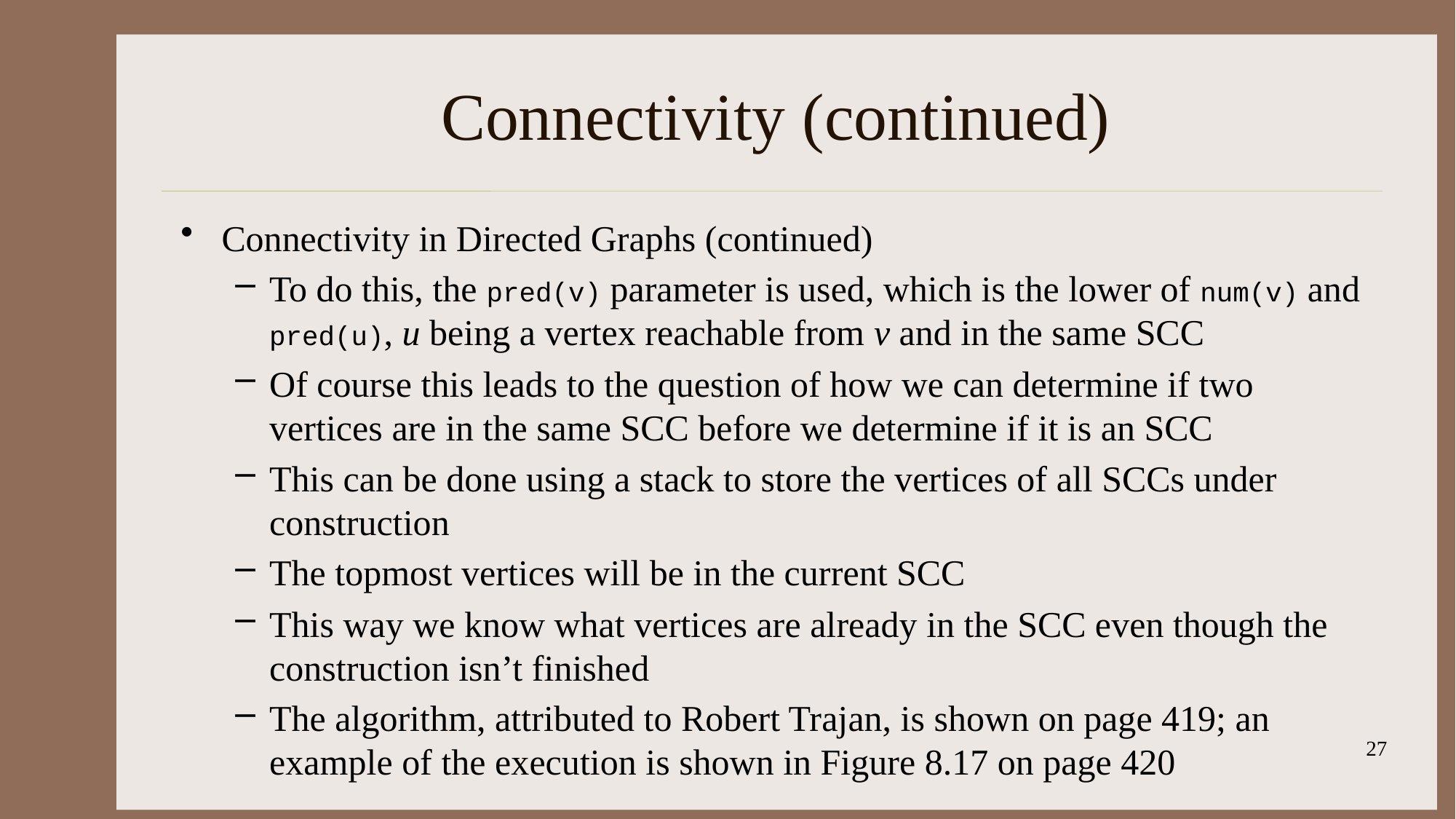

# Connectivity (continued)
Connectivity in Directed Graphs (continued)
To do this, the pred(v) parameter is used, which is the lower of num(v) and pred(u), u being a vertex reachable from v and in the same SCC
Of course this leads to the question of how we can determine if two vertices are in the same SCC before we determine if it is an SCC
This can be done using a stack to store the vertices of all SCCs under construction
The topmost vertices will be in the current SCC
This way we know what vertices are already in the SCC even though the construction isn’t finished
The algorithm, attributed to Robert Trajan, is shown on page 419; an example of the execution is shown in Figure 8.17 on page 420
27